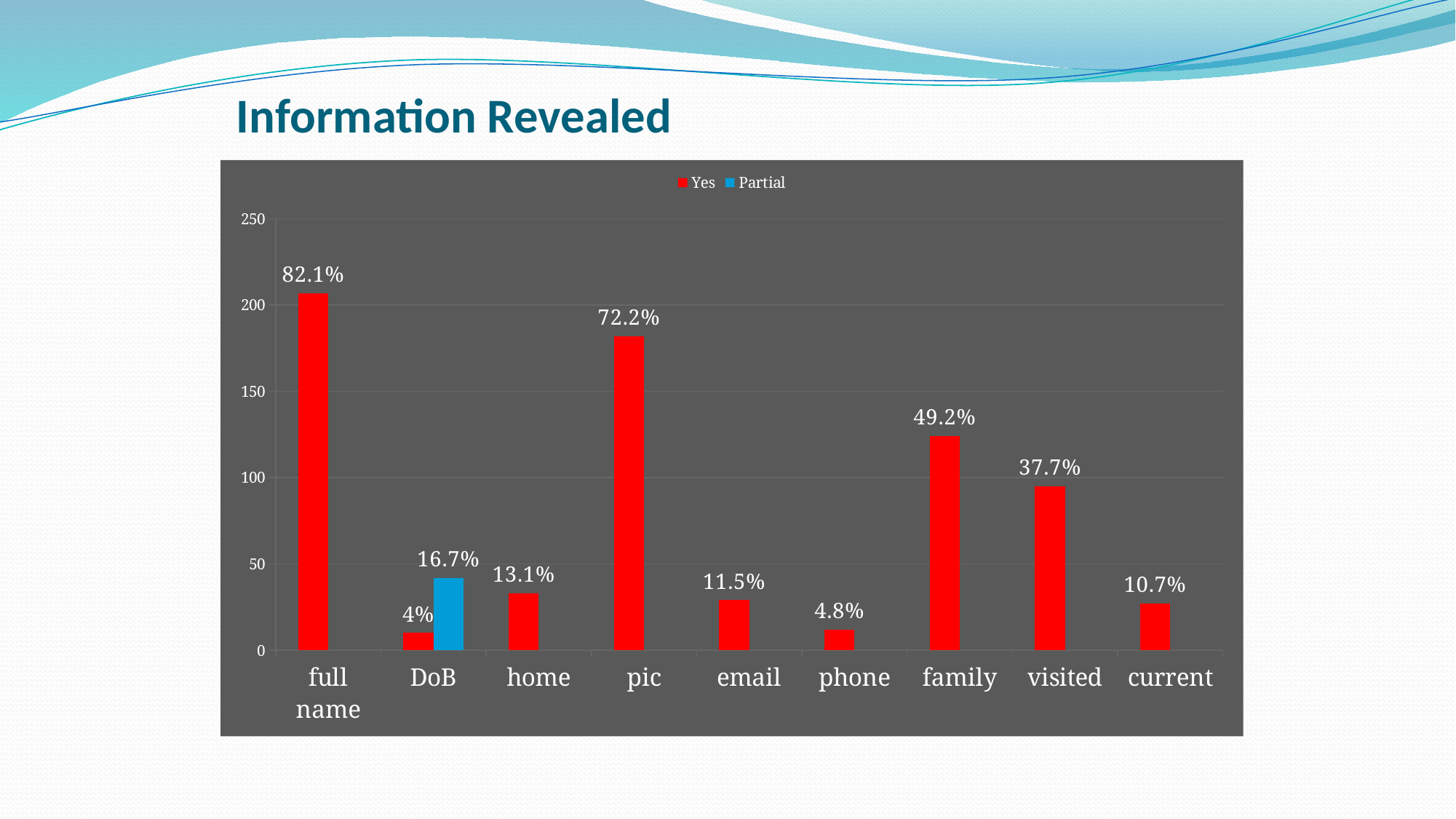

# Information Revealed

### Chart

| Category | Yes | Partial |
|---|---|---|
| full name | 207.0 | None |
| DoB | 10.0 | 42.0 |
| home | 33.0 | None |
| pic | 182.0 | None |
| email | 29.0 | None |
| phone | 12.0 | None |
| family | 124.0 | None |
| visited | 95.0 | None |
| current | 27.0 | None |